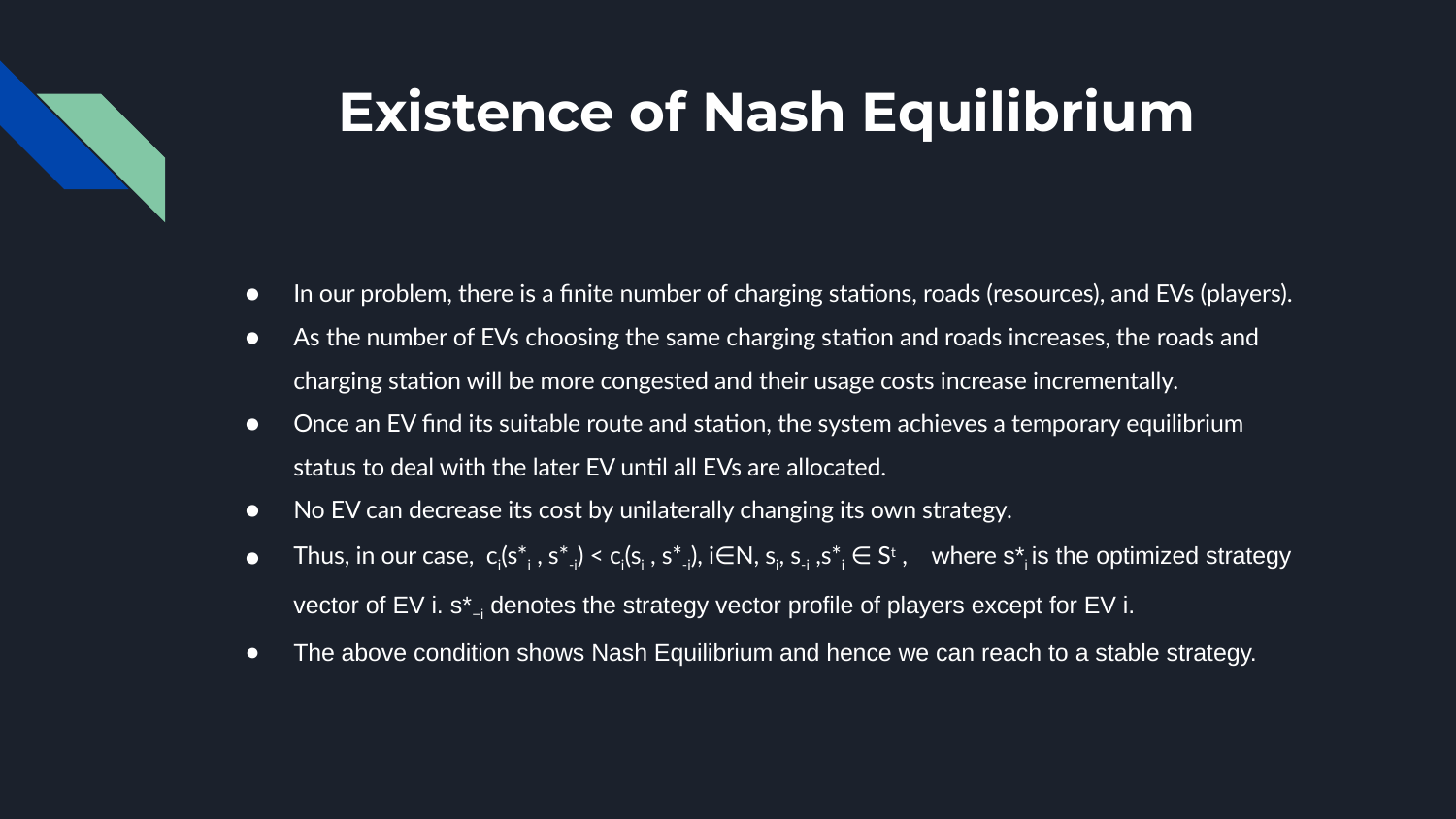

# Existence of Nash Equilibrium
In our problem, there is a finite number of charging stations, roads (resources), and EVs (players).
As the number of EVs choosing the same charging station and roads increases, the roads and charging station will be more congested and their usage costs increase incrementally.
Once an EV find its suitable route and station, the system achieves a temporary equilibrium status to deal with the later EV until all EVs are allocated.
No EV can decrease its cost by unilaterally changing its own strategy.
Thus, in our case,  ci(s*i , s*-i) < ci(si , s*-i), i∈N, si, s-i ,s*i ∈ St ,    where s*i is the optimized strategy vector of EV i. s*−i denotes the strategy vector profile of players except for EV i.
The above condition shows Nash Equilibrium and hence we can reach to a stable strategy.